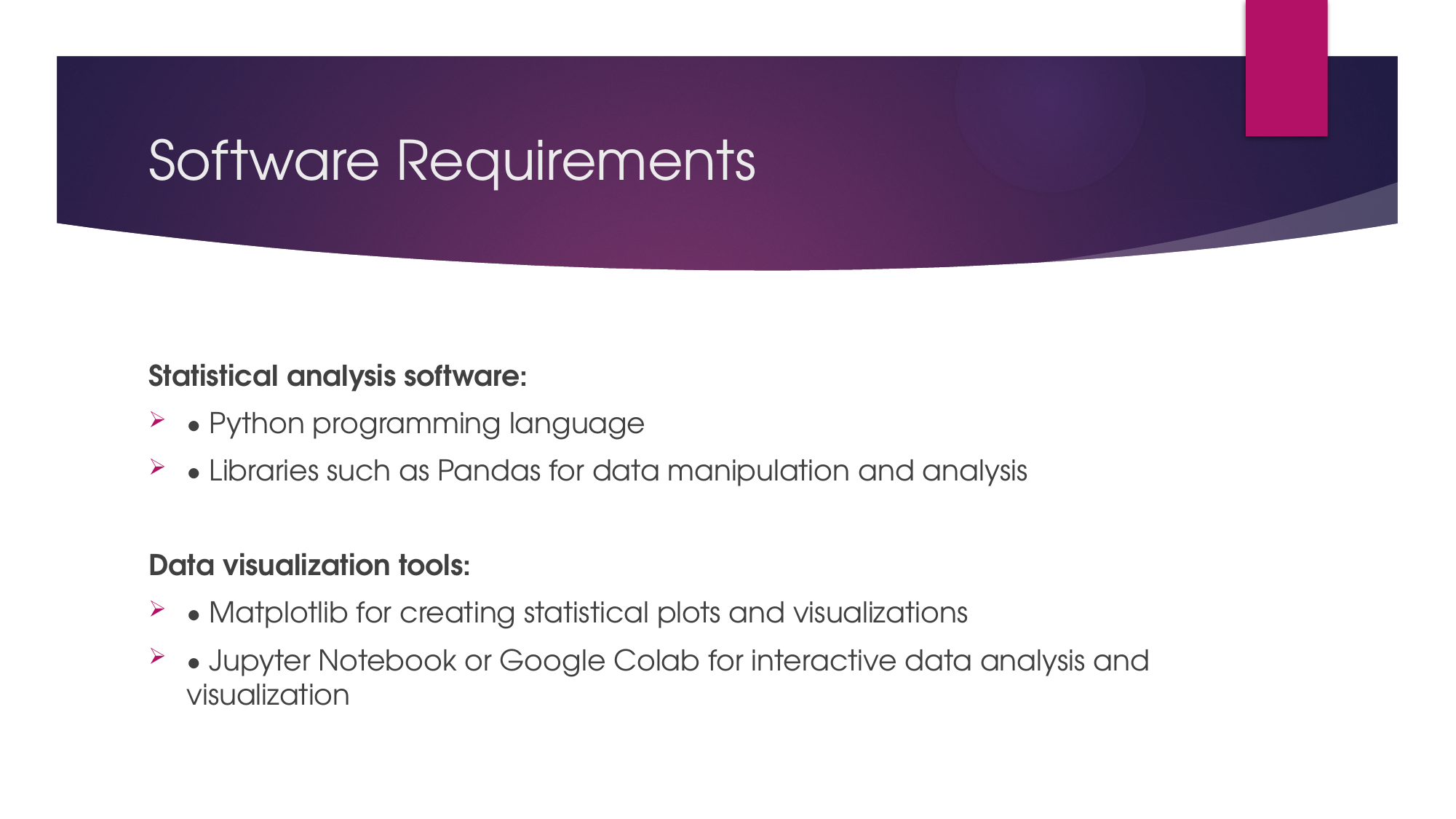

# Software Requirements

Statistical analysis software:
• Python programming language
• Libraries such as Pandas for data manipulation and analysis

Data visualization tools:
• Matplotlib for creating statistical plots and visualizations
• Jupyter Notebook or Google Colab for interactive data analysis and visualization